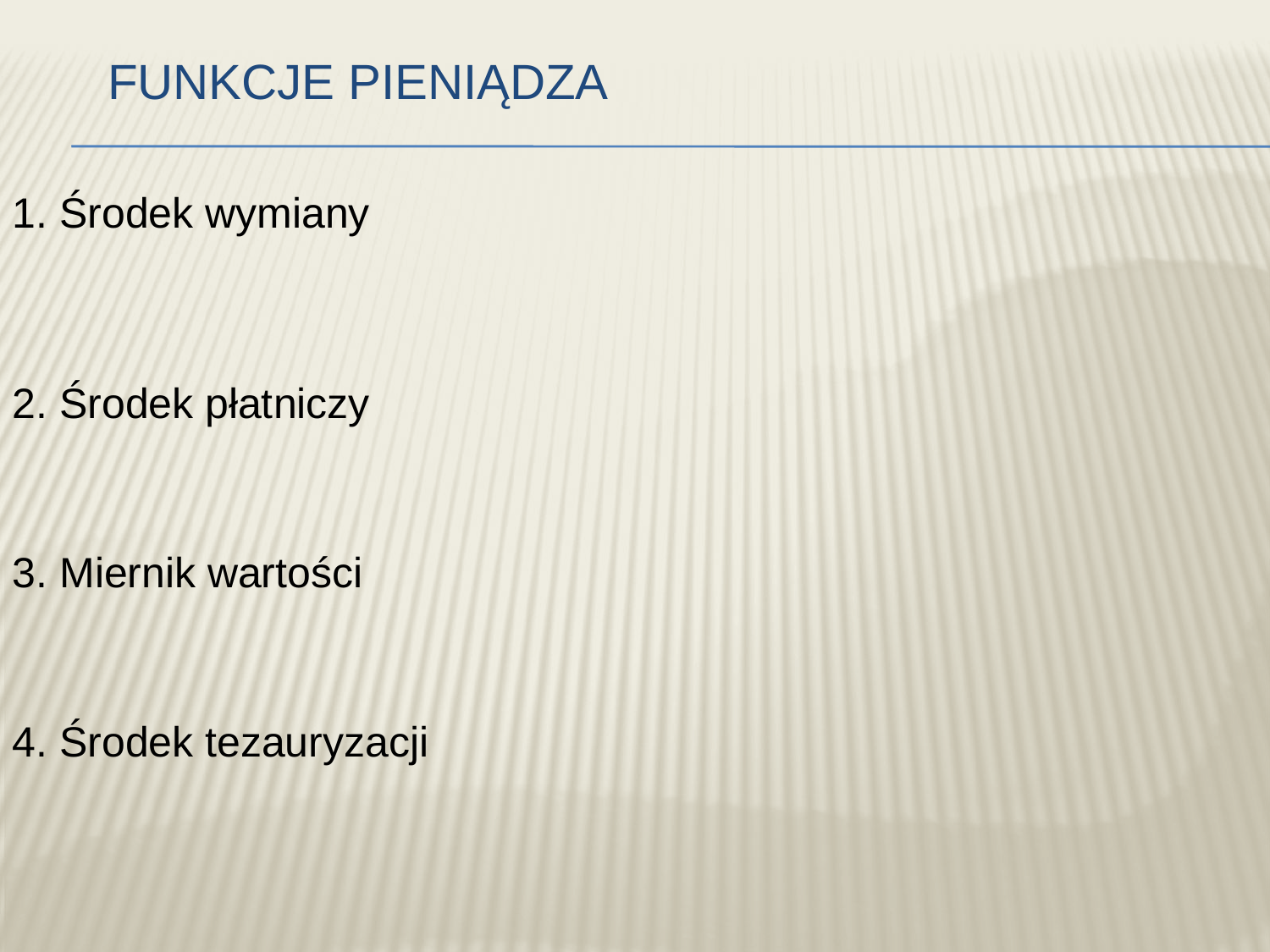

# Funkcje pieniądza
1. Środek wymiany
2. Środek płatniczy
3. Miernik wartości
4. Środek tezauryzacji